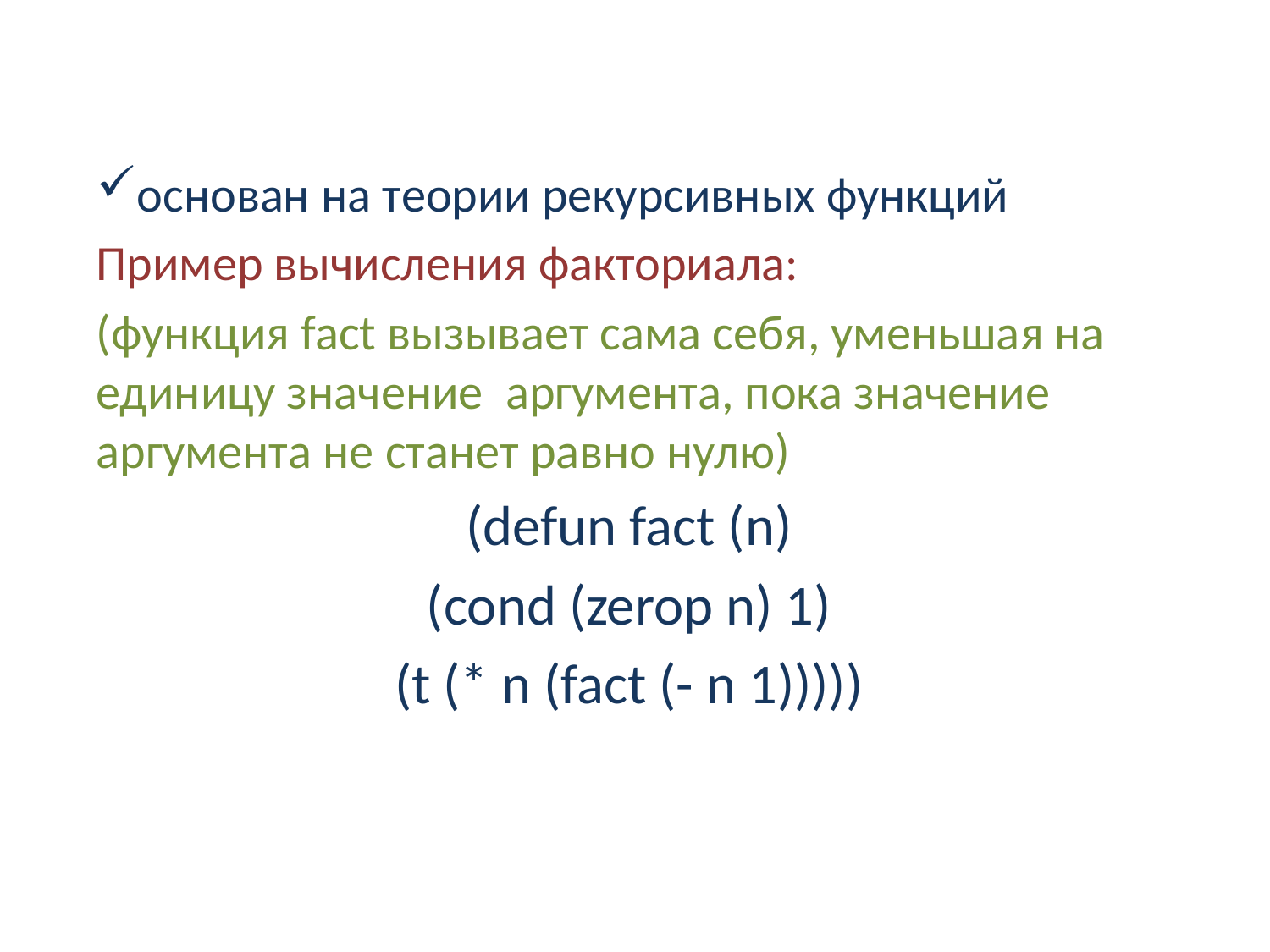

основан на теории рекурсивных функций
Пример вычисления факториала:
(функция fact вызывает сама себя, уменьшая на единицу значение  аргумента, пока значение аргумента не станет равно нулю)
(defun fact (n)
(cond (zerop n) 1)
(t (* n (fact (- n 1)))))